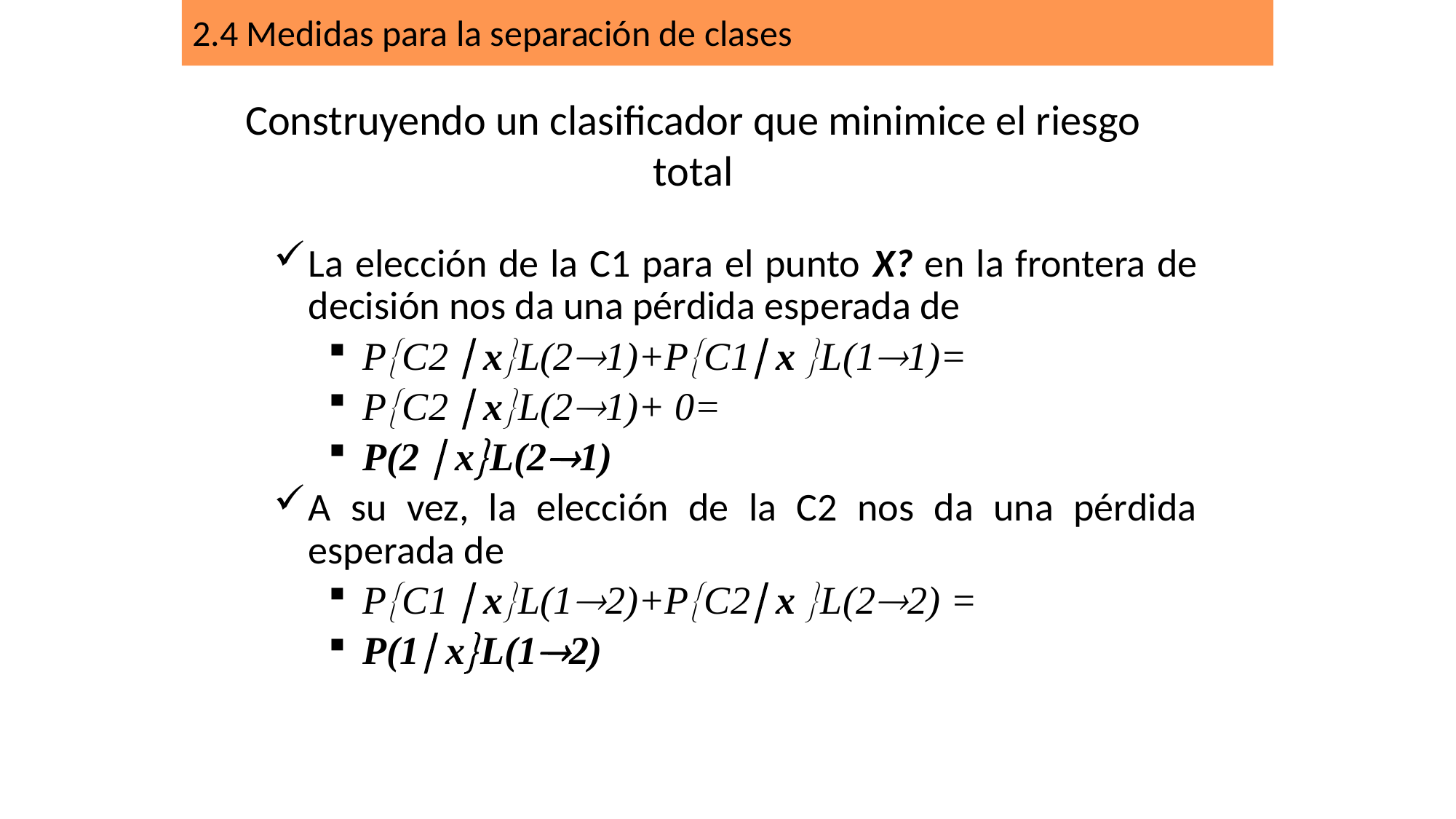

2.4 Medidas para la separación de clases
Construyendo un clasificador que minimice el riesgo total
La elección de la C1 para el punto X? en la frontera de decisión nos da una pérdida esperada de
P{C2 | x}L(2→1)+P{C1| x }L(1→1)=
P{C2 | x}L(2→1)+ 0=
P(2 | x}L(2→1)
A su vez, la elección de la C2 nos da una pérdida esperada de
P{C1 | x}L(1→2)+P{C2| x }L(2→2) =
P(1| x}L(1→2)